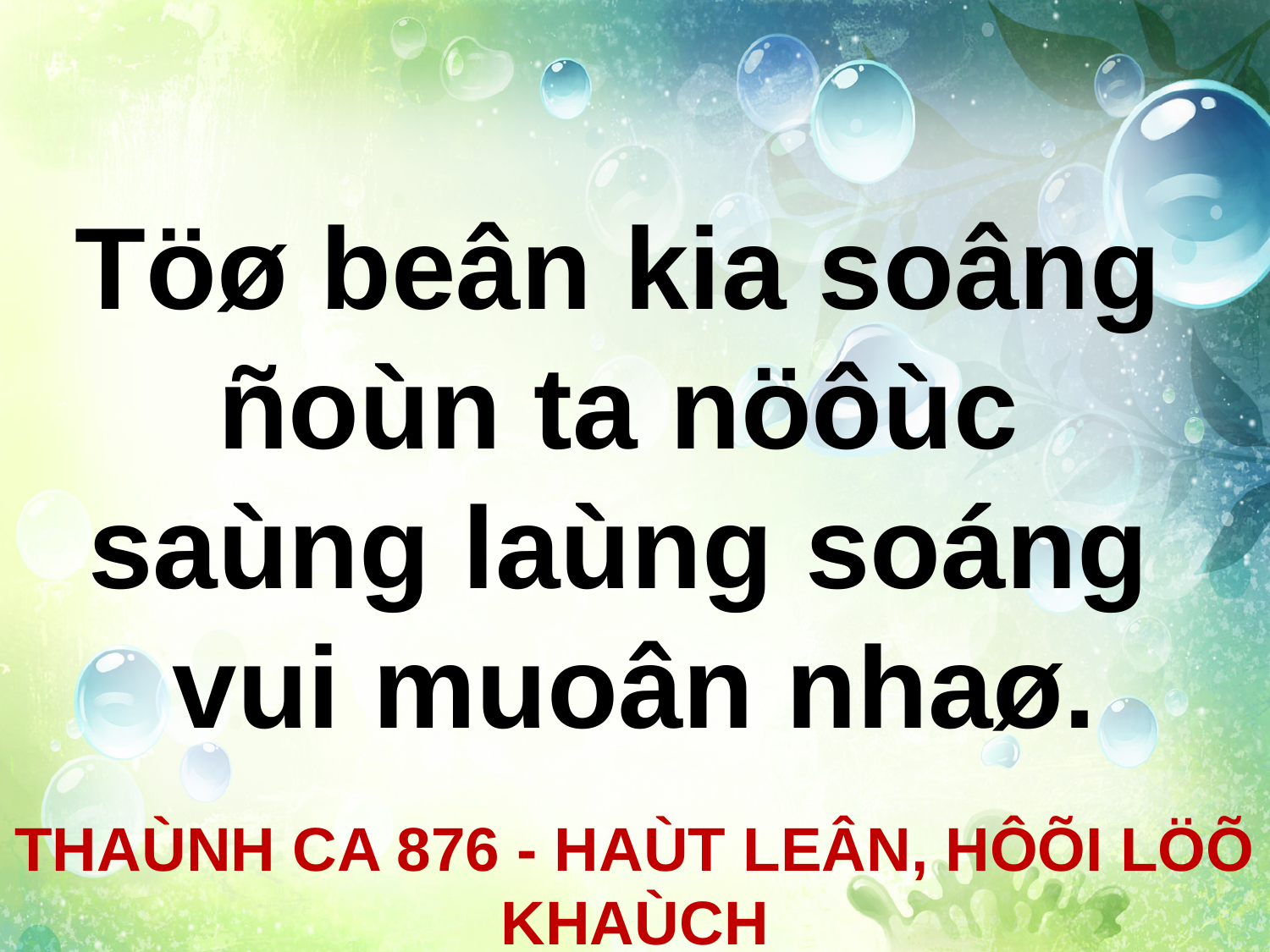

Töø beân kia soâng
ñoùn ta nöôùc
saùng laùng soáng
vui muoân nhaø.
THAÙNH CA 876 - HAÙT LEÂN, HÔÕI LÖÕ KHAÙCH